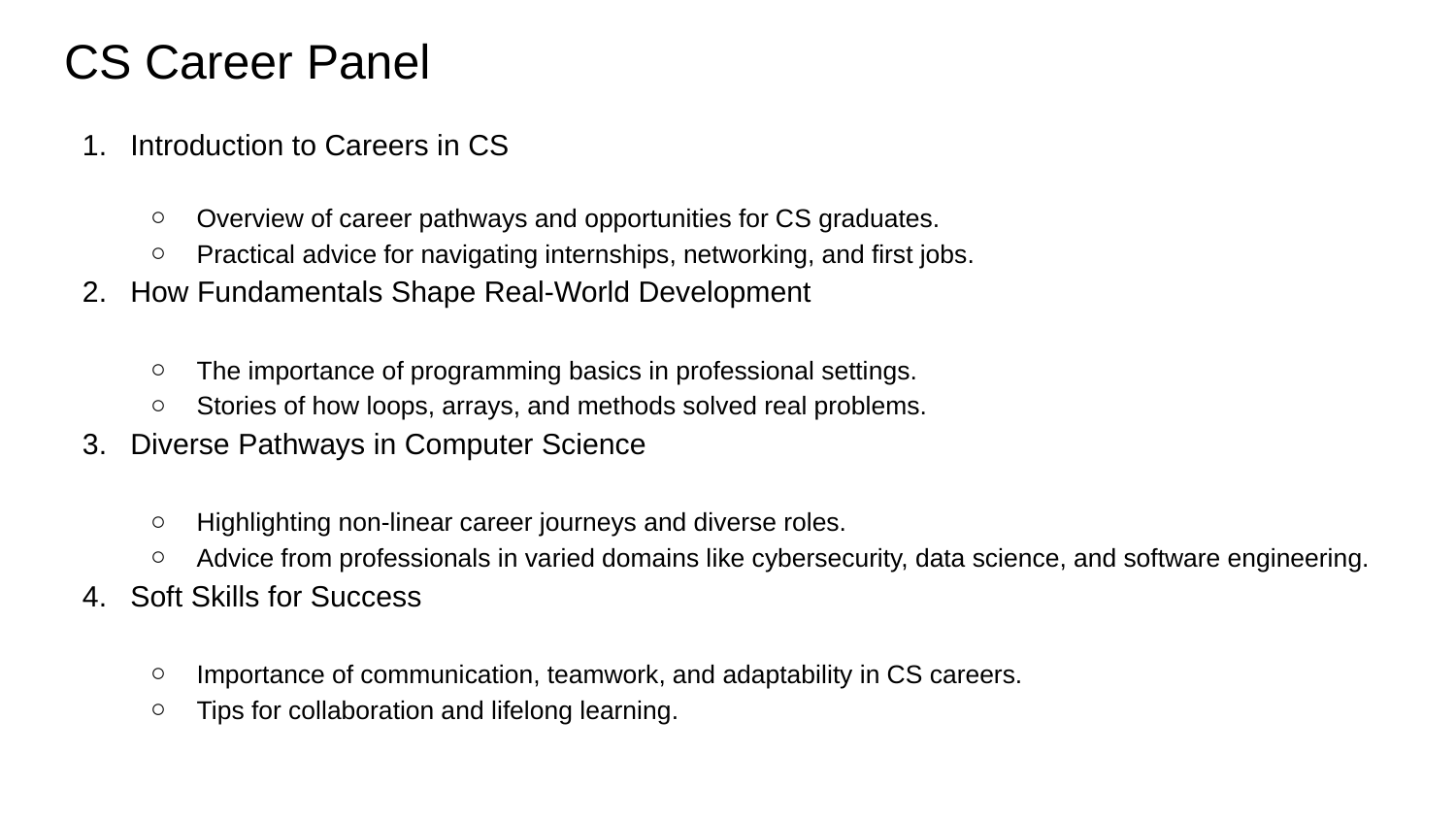

# CS Career Panel
Introduction to Careers in CS
Overview of career pathways and opportunities for CS graduates.
Practical advice for navigating internships, networking, and first jobs.
How Fundamentals Shape Real-World Development
The importance of programming basics in professional settings.
Stories of how loops, arrays, and methods solved real problems.
Diverse Pathways in Computer Science
Highlighting non-linear career journeys and diverse roles.
Advice from professionals in varied domains like cybersecurity, data science, and software engineering.
Soft Skills for Success
Importance of communication, teamwork, and adaptability in CS careers.
Tips for collaboration and lifelong learning.